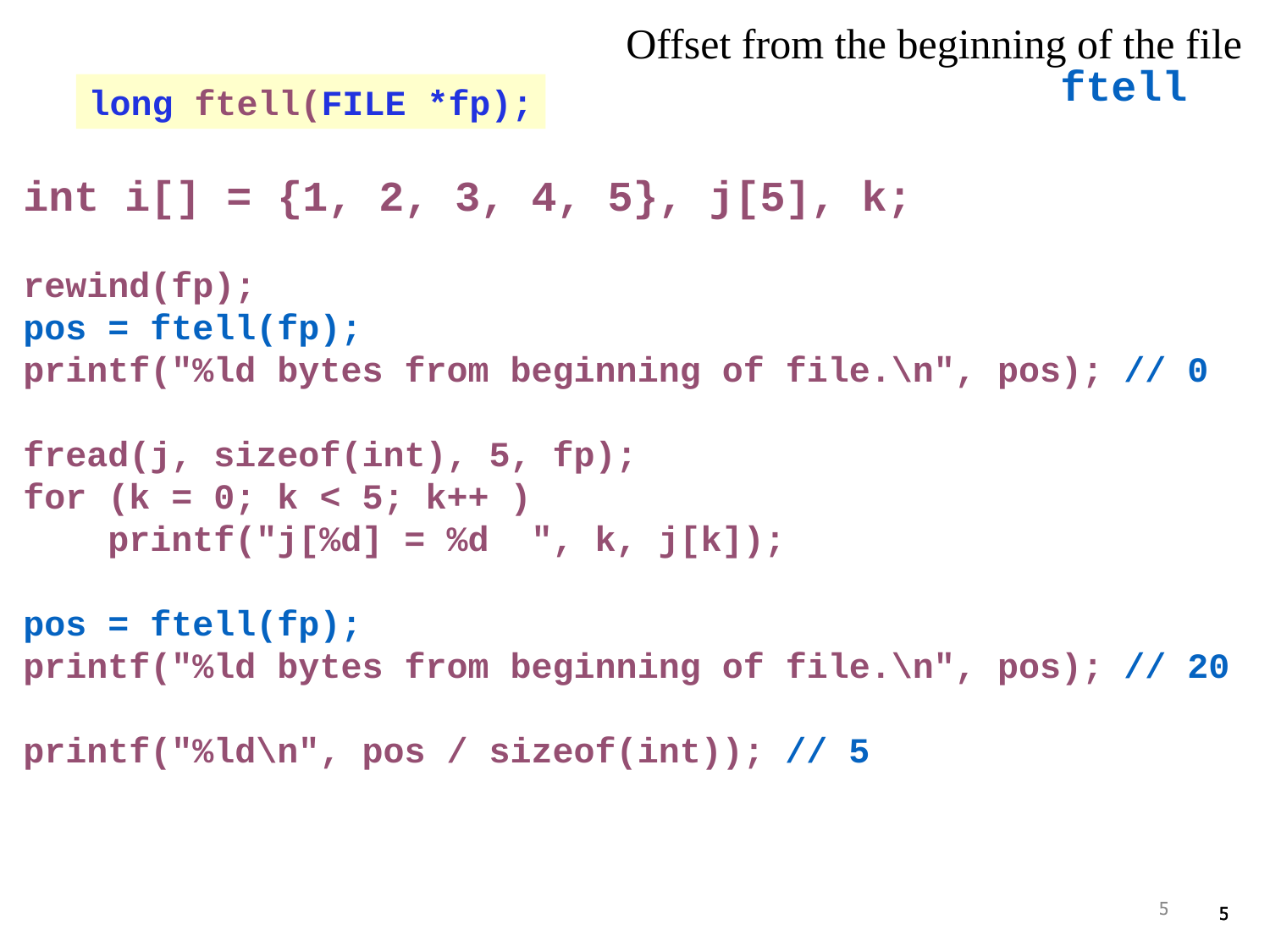

Offset from the beginning of the file
ftell
long ftell(FILE *fp);
int i[] = {1, 2, 3, 4, 5}, j[5], k;

rewind(fp);
pos = ftell(fp);
printf("%ld bytes from beginning of file.\n", pos); // 0

fread(j, sizeof(int), 5, fp);
for (k = 0; k < 5; k++ )
    printf("j[%d] = %d  ", k, j[k]);

pos = ftell(fp);
printf("%ld bytes from beginning of file.\n", pos); // 20

printf("%ld\n", pos / sizeof(int)); // 5

5
5
5